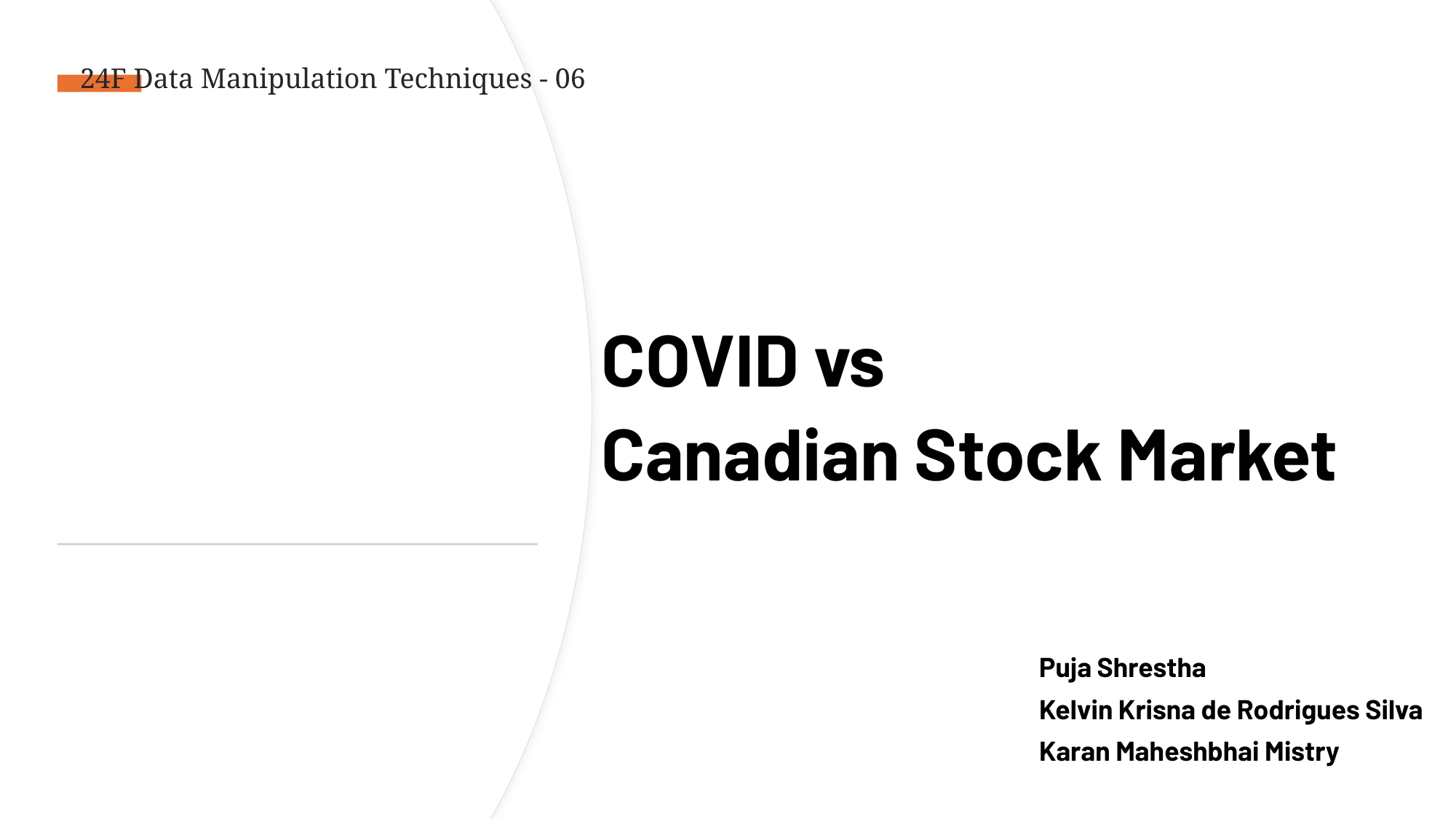

24F Data Manipulation Techniques - 06
COVID vs
Canadian Stock Market

Puja Shrestha
Kelvin Krisna de Rodrigues Silva
Karan Maheshbhai Mistry